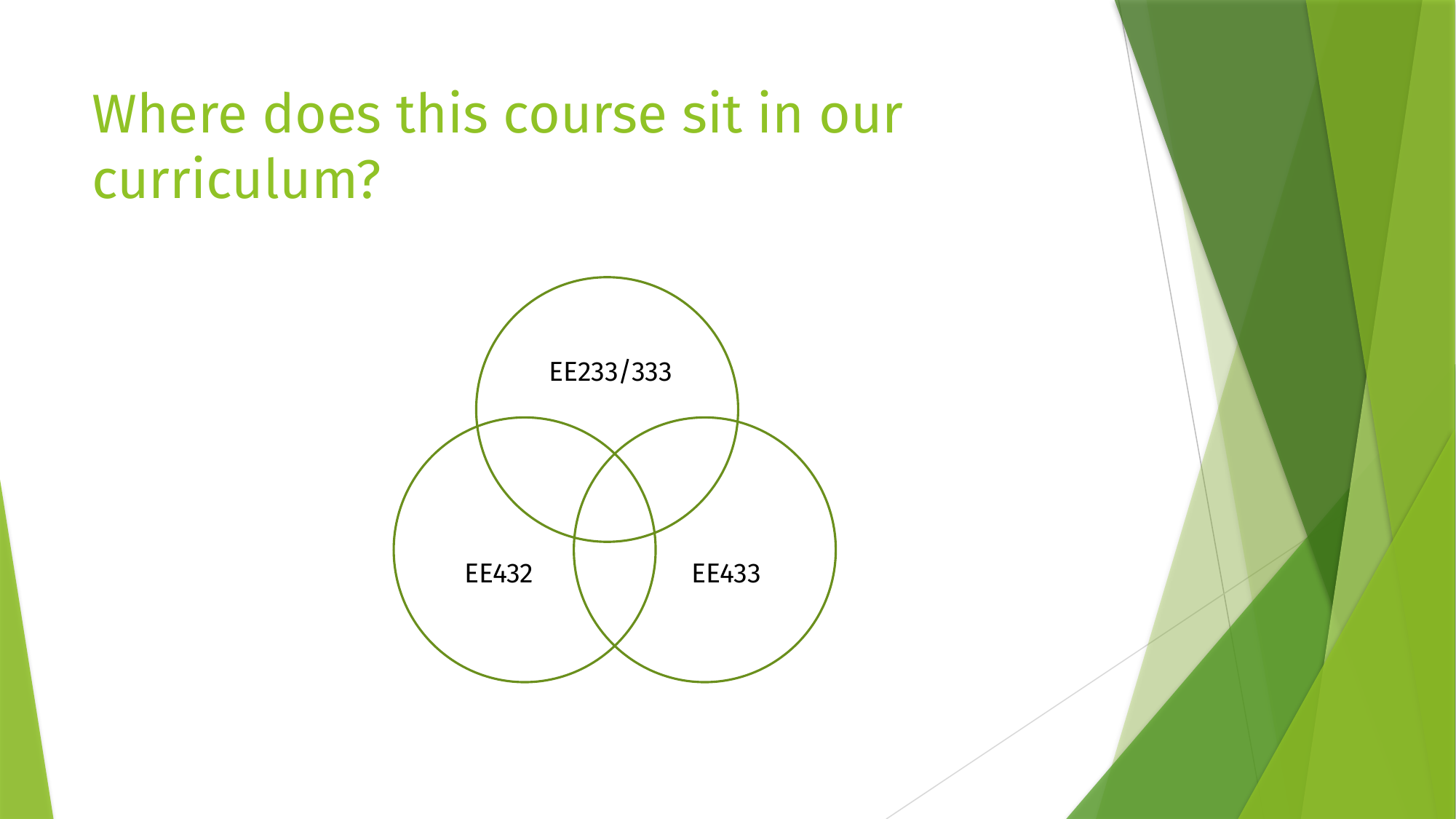

# Where does this course sit in our curriculum?

EE233/333

EE432
EE433